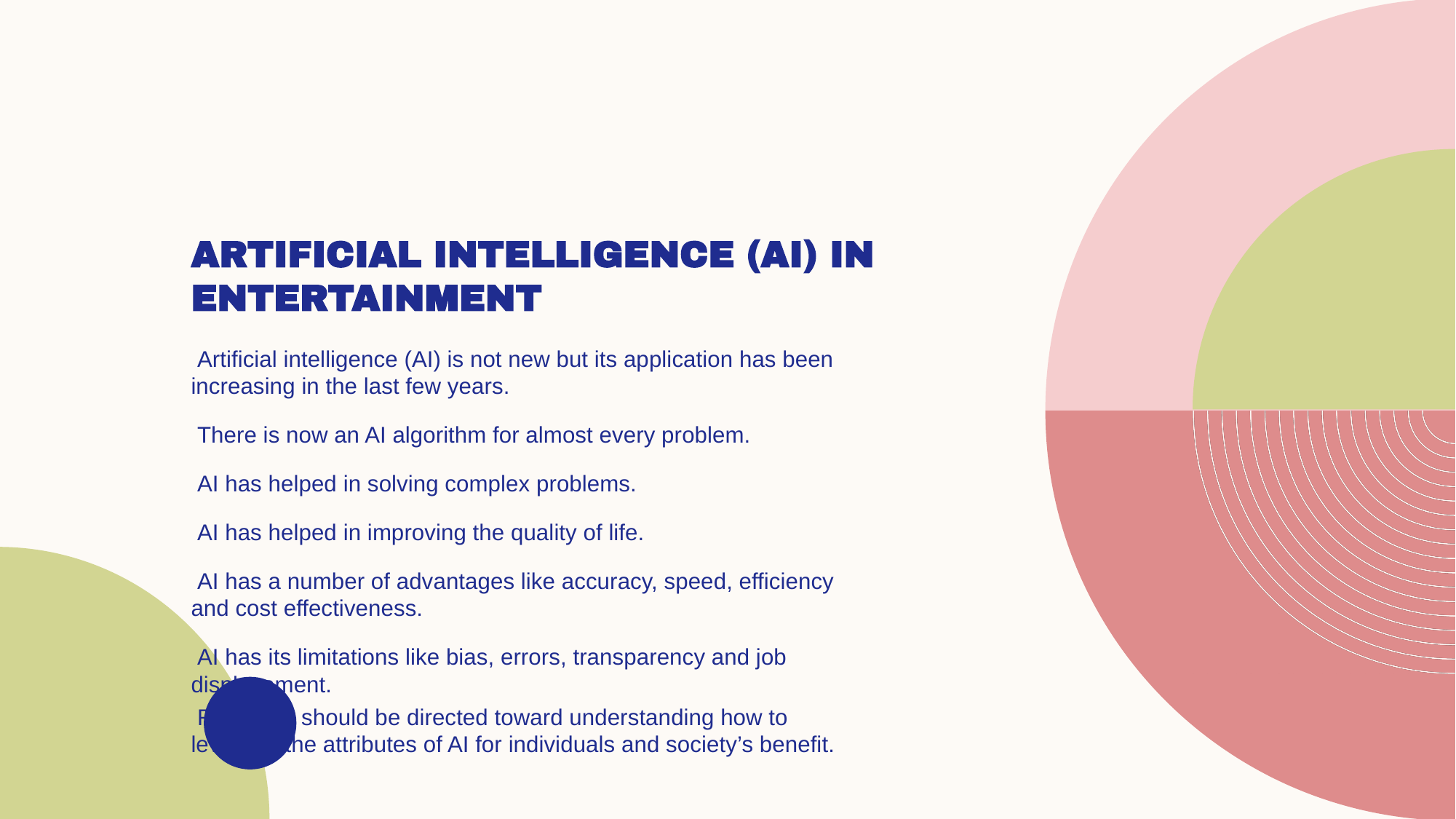

# Artificial Intelligence (AI) in Entertainment
 Artificial intelligence (AI) is not new but its application has been increasing in the last few years.
 There is now an AI algorithm for almost every problem.
 AI has helped in solving complex problems.
 AI has helped in improving the quality of life.
 AI has a number of advantages like accuracy, speed, efficiency and cost effectiveness.
 AI has its limitations like bias, errors, transparency and job displacement.
 Research should be directed toward understanding how to leverage the attributes of AI for individuals and society’s benefit.